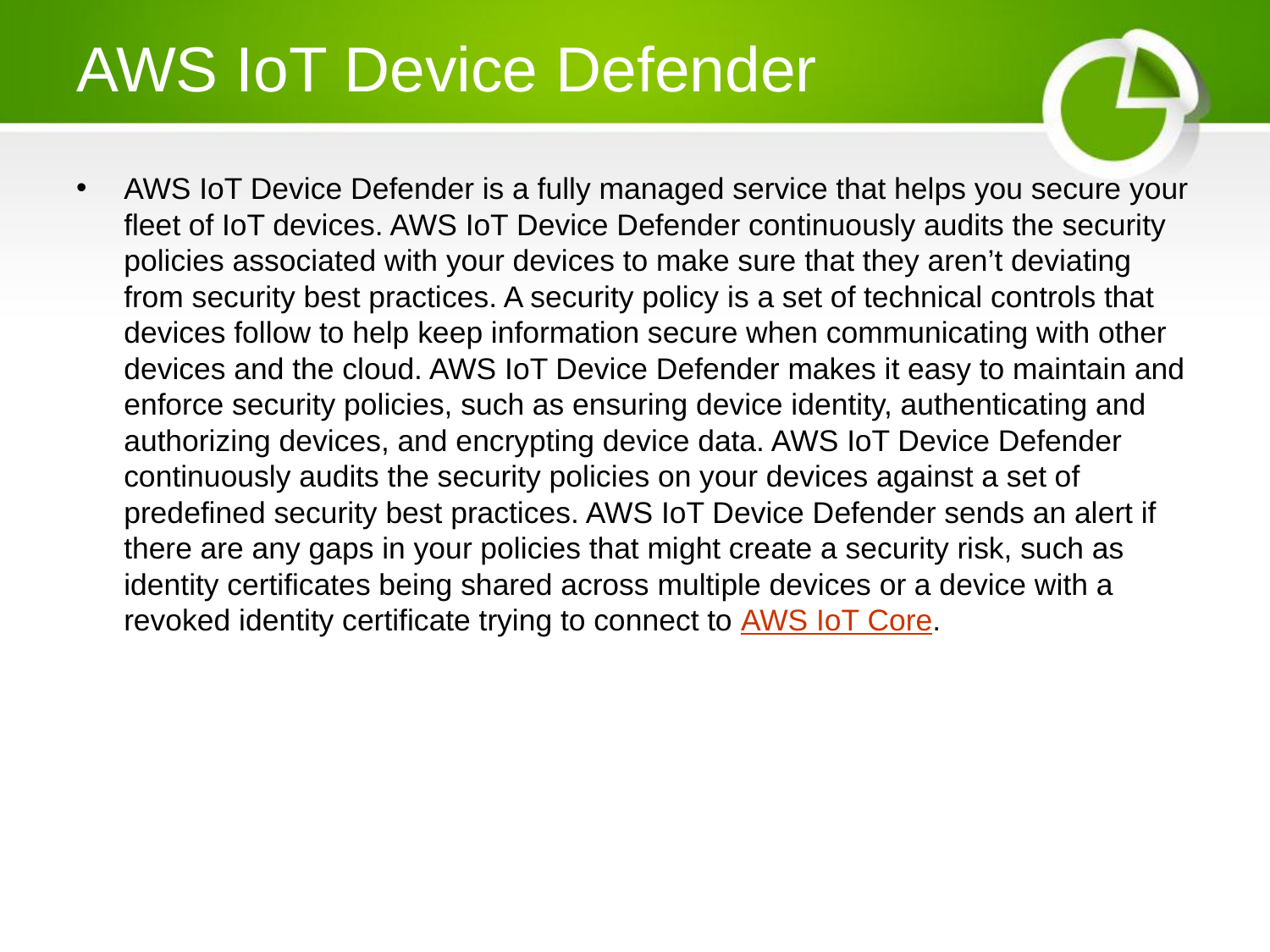

# AWS IoT Device Defender
AWS IoT Device Defender is a fully managed service that helps you secure your fleet of IoT devices. AWS IoT Device Defender continuously audits the security policies associated with your devices to make sure that they aren’t deviating from security best practices. A security policy is a set of technical controls that devices follow to help keep information secure when communicating with other devices and the cloud. AWS IoT Device Defender makes it easy to maintain and enforce security policies, such as ensuring device identity, authenticating and authorizing devices, and encrypting device data. AWS IoT Device Defender continuously audits the security policies on your devices against a set of predefined security best practices. AWS IoT Device Defender sends an alert if there are any gaps in your policies that might create a security risk, such as identity certificates being shared across multiple devices or a device with a revoked identity certificate trying to connect to AWS IoT Core.